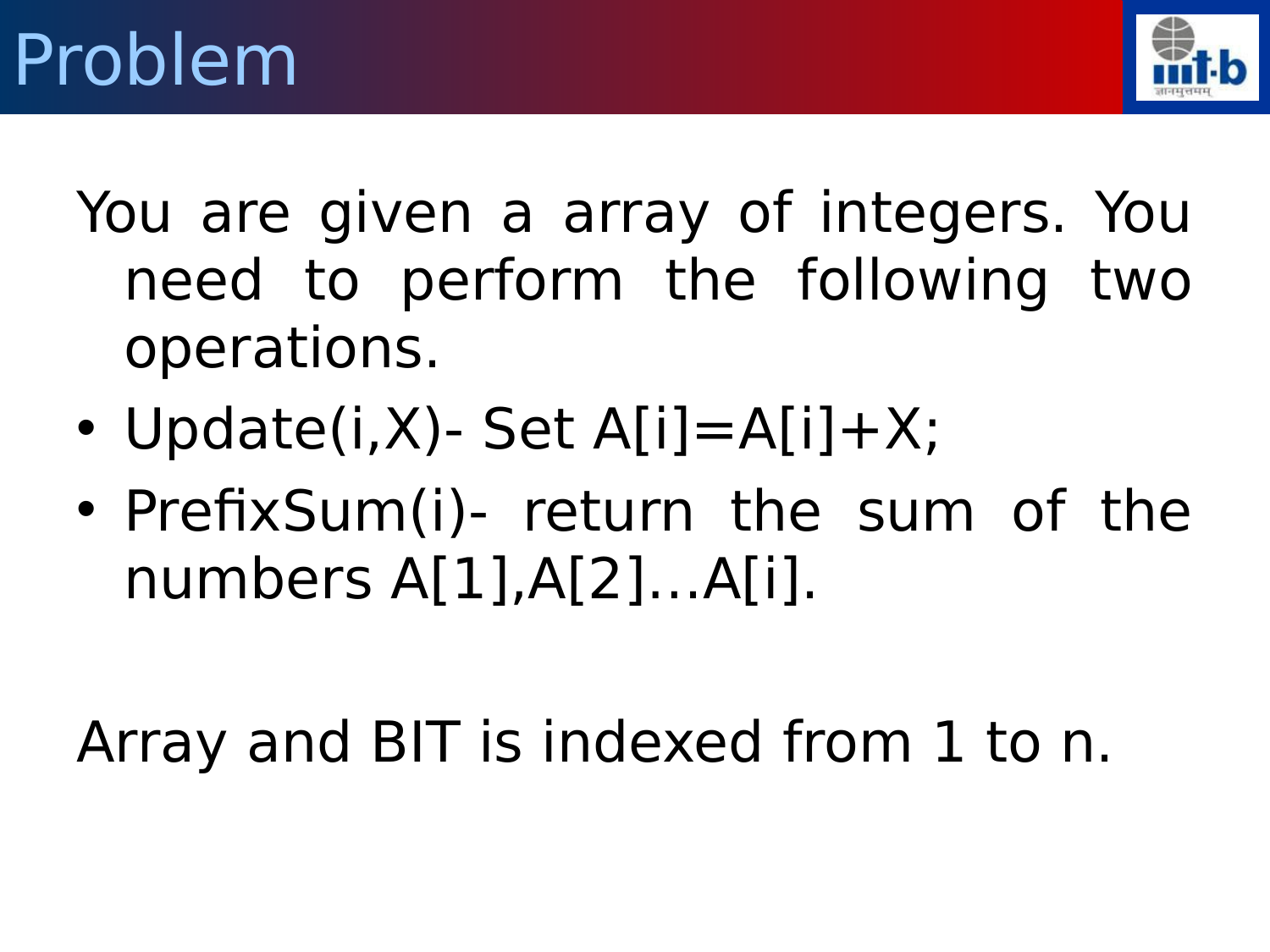

Problem
You are given a array of integers. You need to perform the following two operations.
Update(i,X)- Set A[i]=A[i]+X;
PrefixSum(i)- return the sum of the numbers A[1],A[2]…A[i].

Array and BIT is indexed from 1 to n.